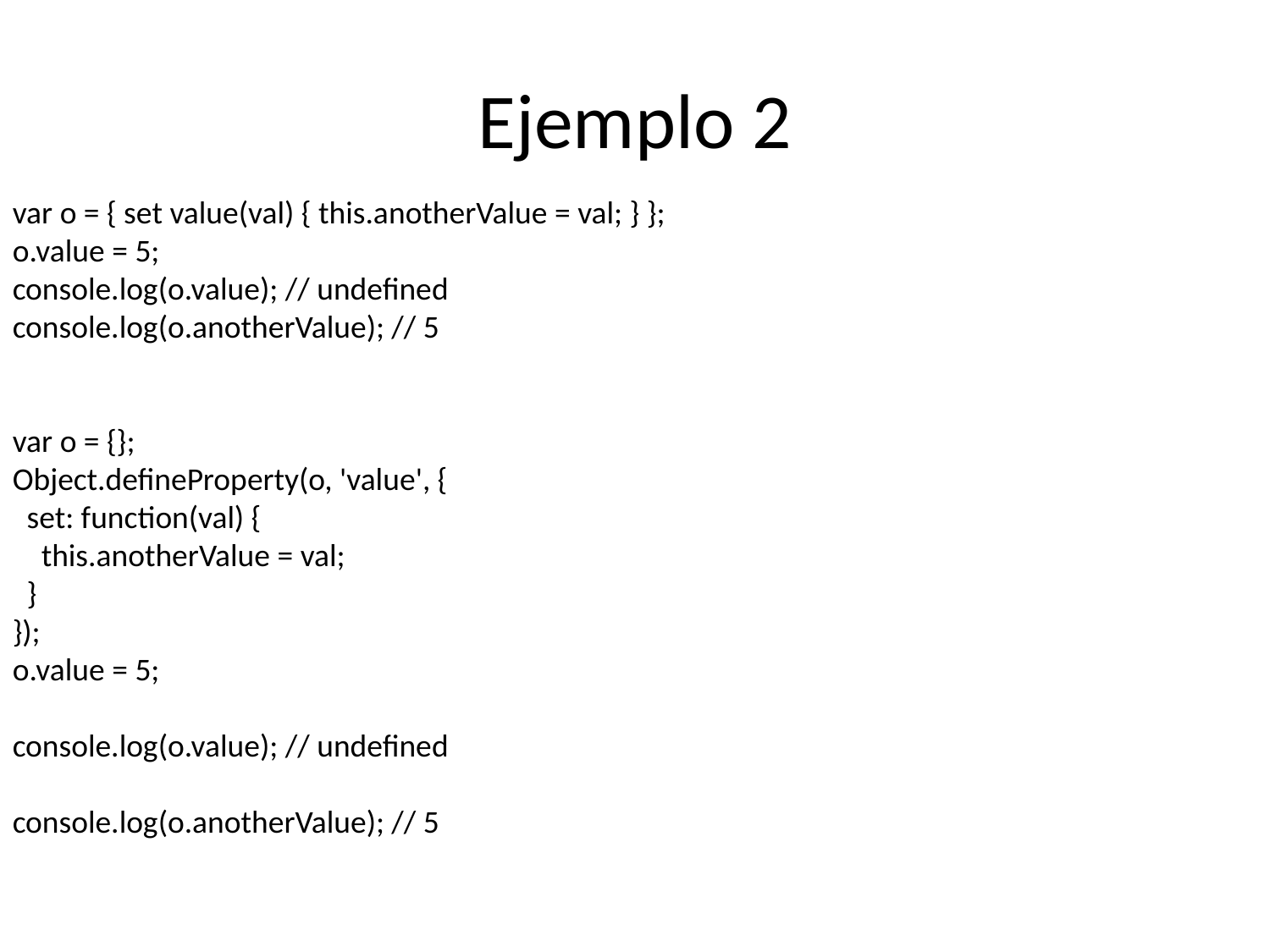

# Ejemplo 2
var o = { set value(val) { this.anotherValue = val; } };
o.value = 5;
console.log(o.value); // undefined
console.log(o.anotherValue); // 5

var o = {};
Object.defineProperty(o, 'value', {
  set: function(val) {
    this.anotherValue = val;
  }
});
o.value = 5;

console.log(o.value); // undefined

console.log(o.anotherValue); // 5